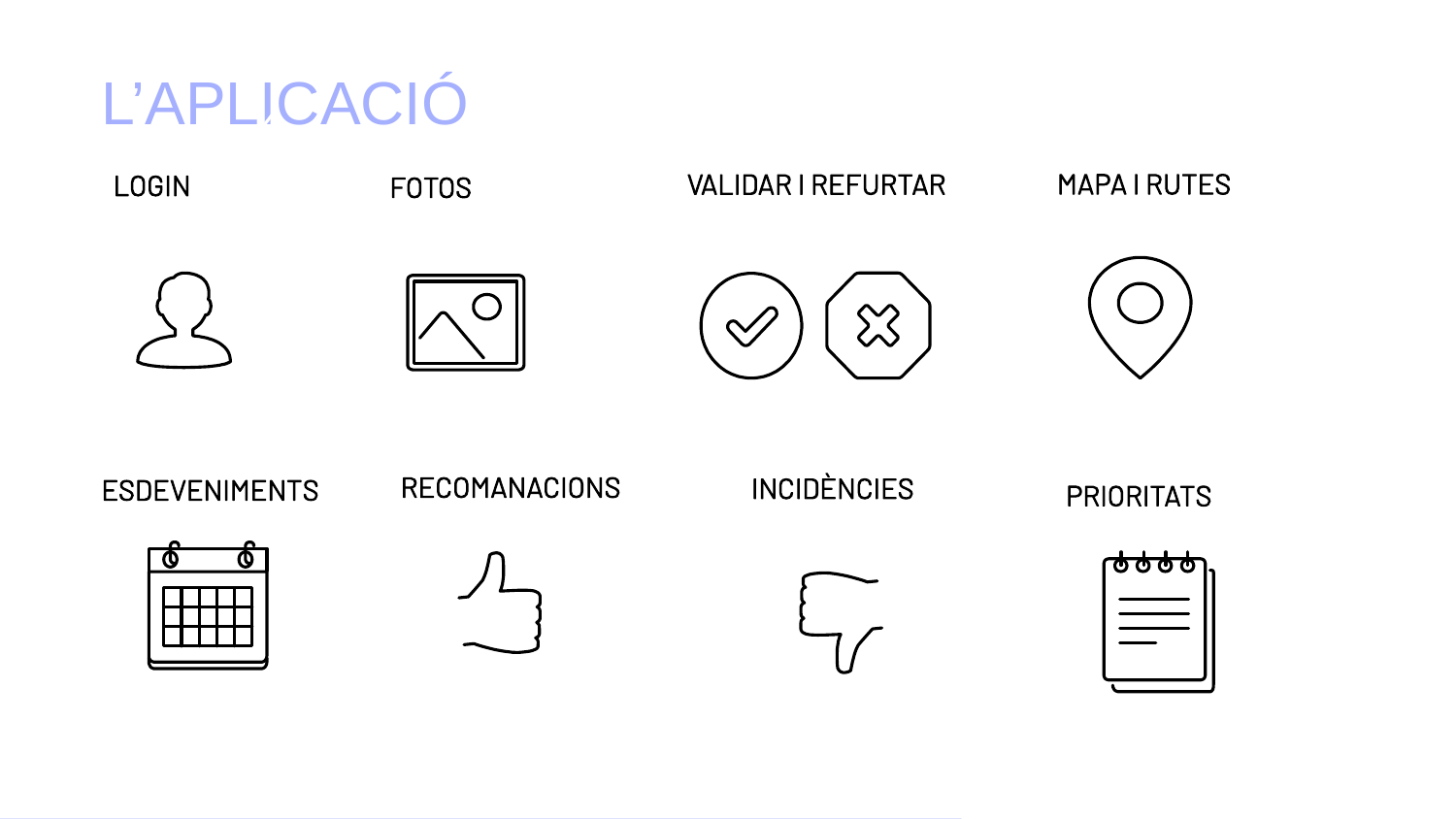

# L’APLICACIÓ

VALIDAR I REFURTAR

MAPA I RUTES

LOGIN

FOTOS

3
RECOMANACIONS

INCIDÈNCIES

ESDEVENIMENTS
PRIORITATS